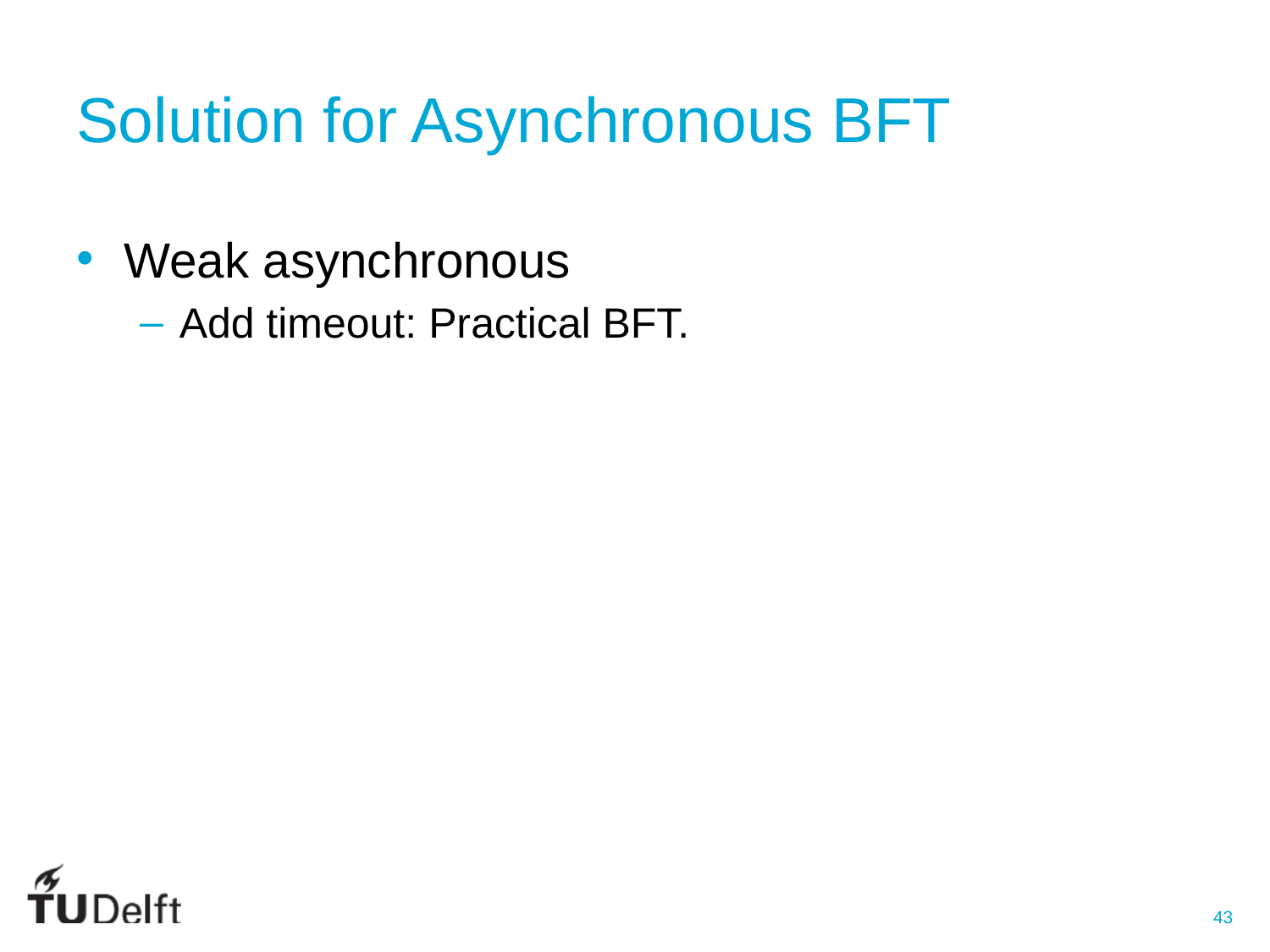

# Solution for Asynchronous BFT
Weak asynchronous
Add timeout: Practical BFT.